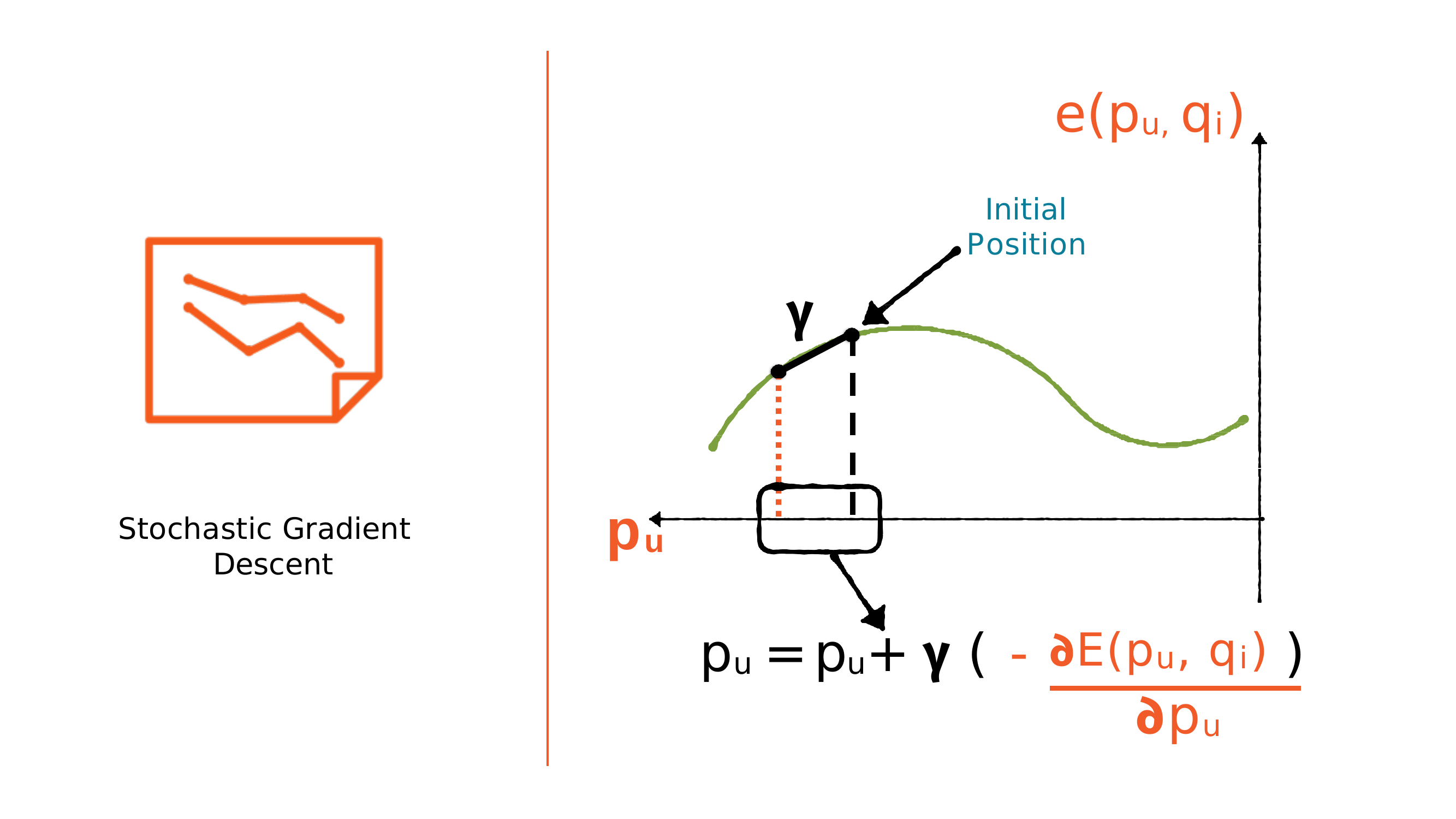

# e(pu, qi)

Initial  Position

γ

pu
Stochastic Gradient  Descent
pu = pu+ γ ( - ∂E(pu, qi) )
∂pu